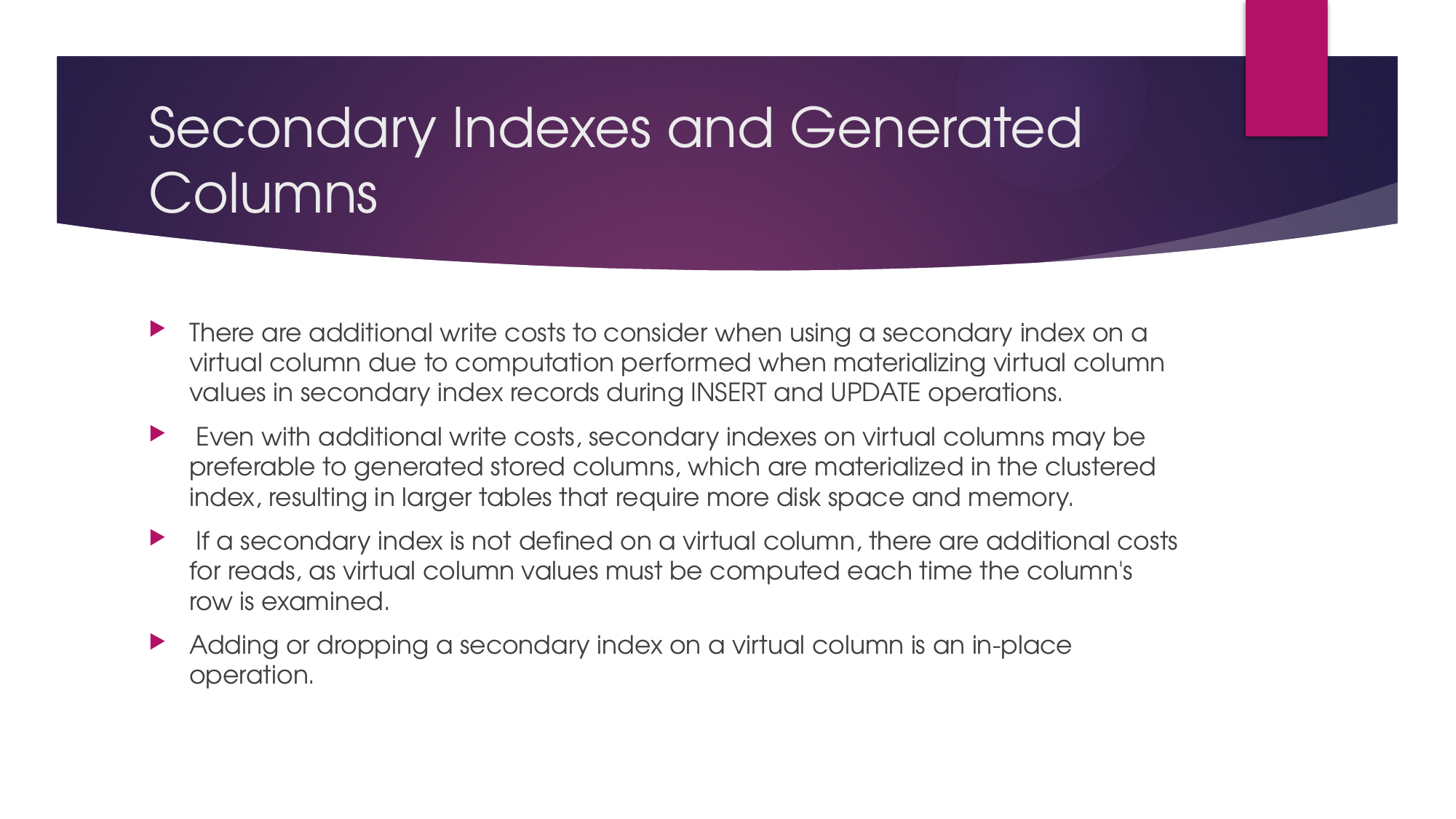

# Secondary Indexes and Generated Columns
There are additional write costs to consider when using a secondary index on a virtual column due to computation performed when materializing virtual column values in secondary index records during INSERT and UPDATE operations.
 Even with additional write costs, secondary indexes on virtual columns may be preferable to generated stored columns, which are materialized in the clustered index, resulting in larger tables that require more disk space and memory.
 If a secondary index is not defined on a virtual column, there are additional costs for reads, as virtual column values must be computed each time the column's row is examined.
Adding or dropping a secondary index on a virtual column is an in-place operation.